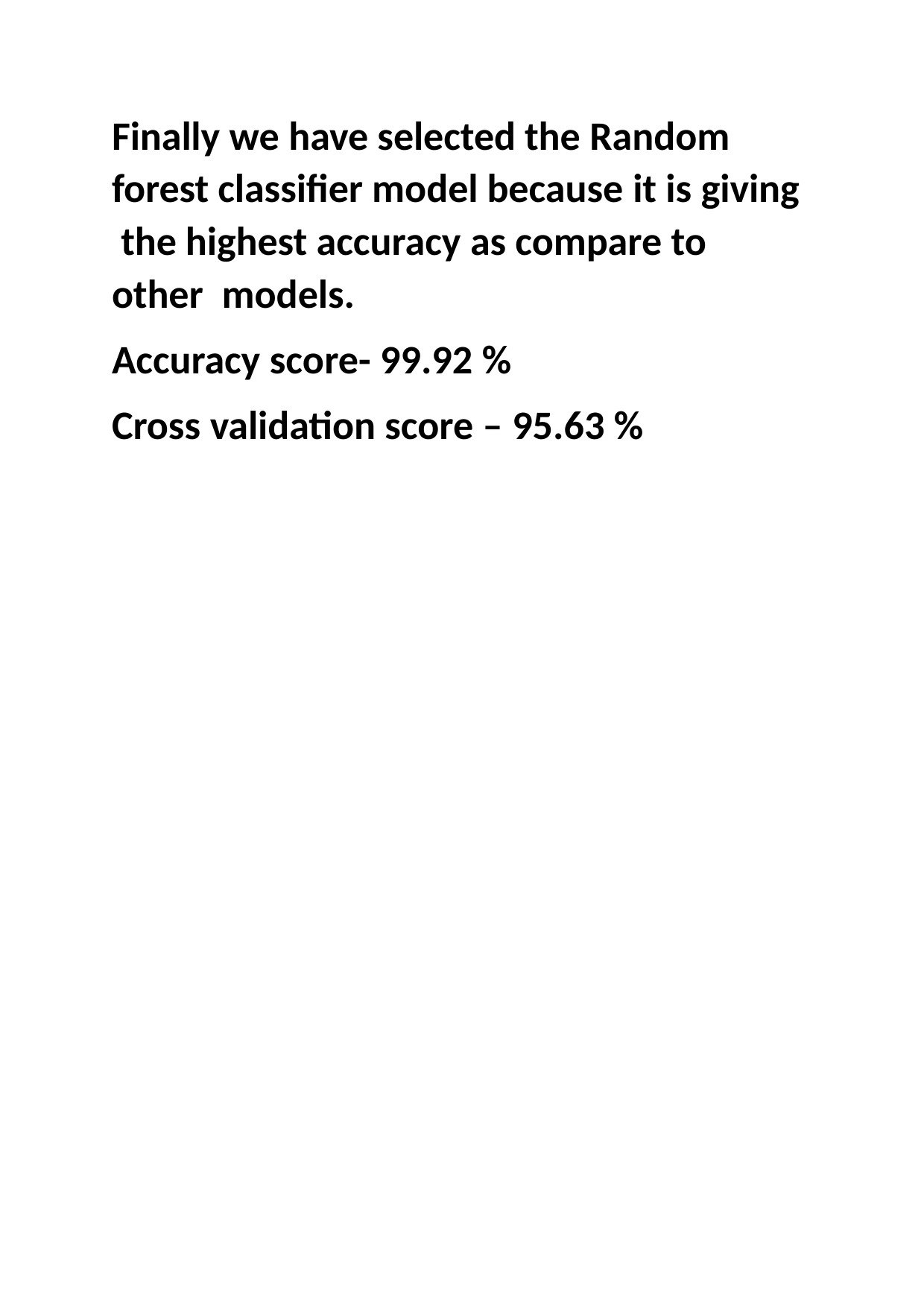

Finally we have selected the Random  forest classifier model because it is giving  the highest accuracy as compare to other  models.
Accuracy score- 99.92 %
Cross validation score – 95.63 %